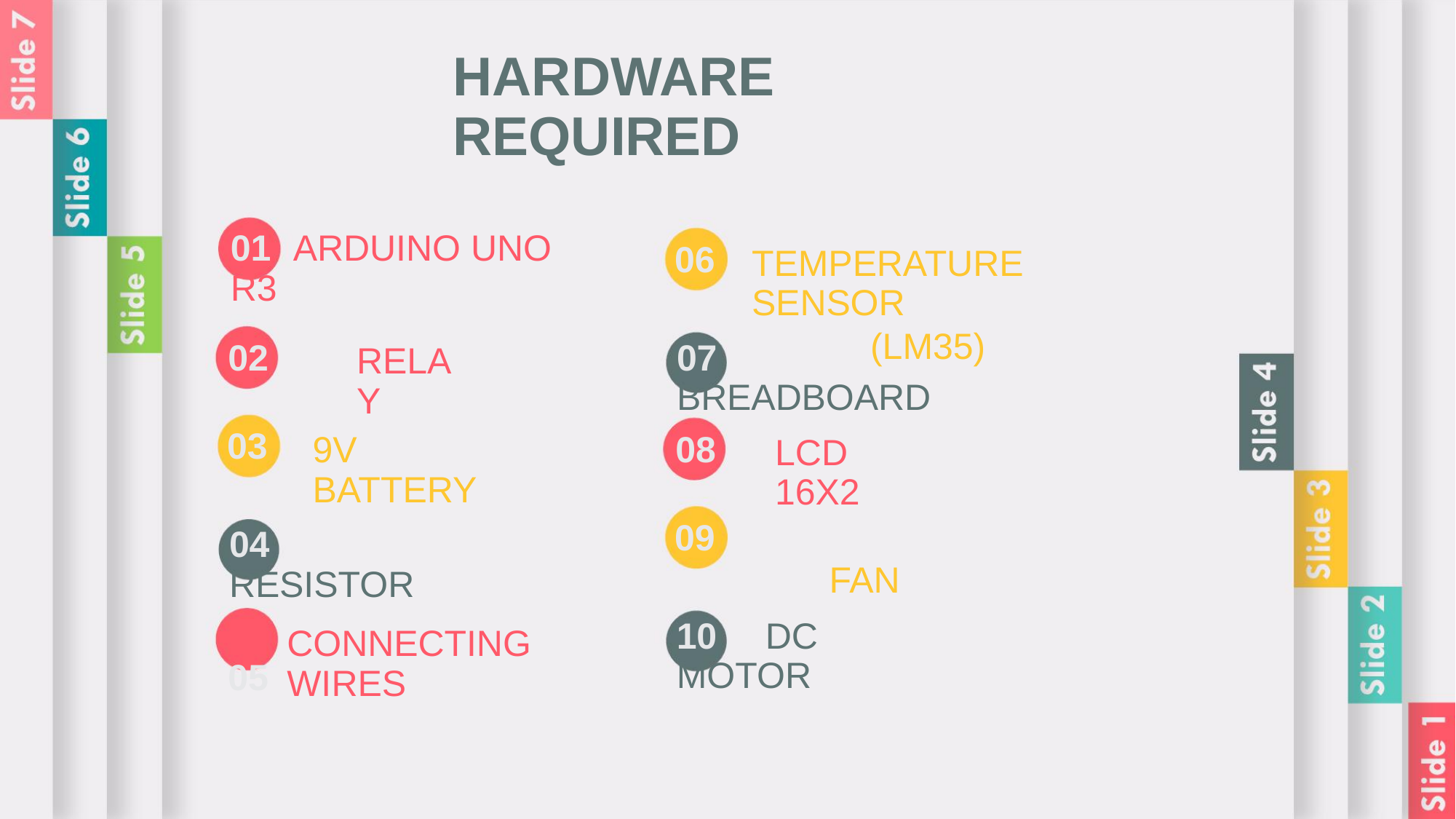

HARDWARE REQUIRED
01 ARDUINO UNO R3
06
TEMPERATURE SENSOR
(LM35)
07 BREADBOARD
02
03
RELAY
08
09
9V BATTERY
LCD 16X2
FAN
04 RESISTOR
05
10 DC MOTOR
CONNECTING WIRES